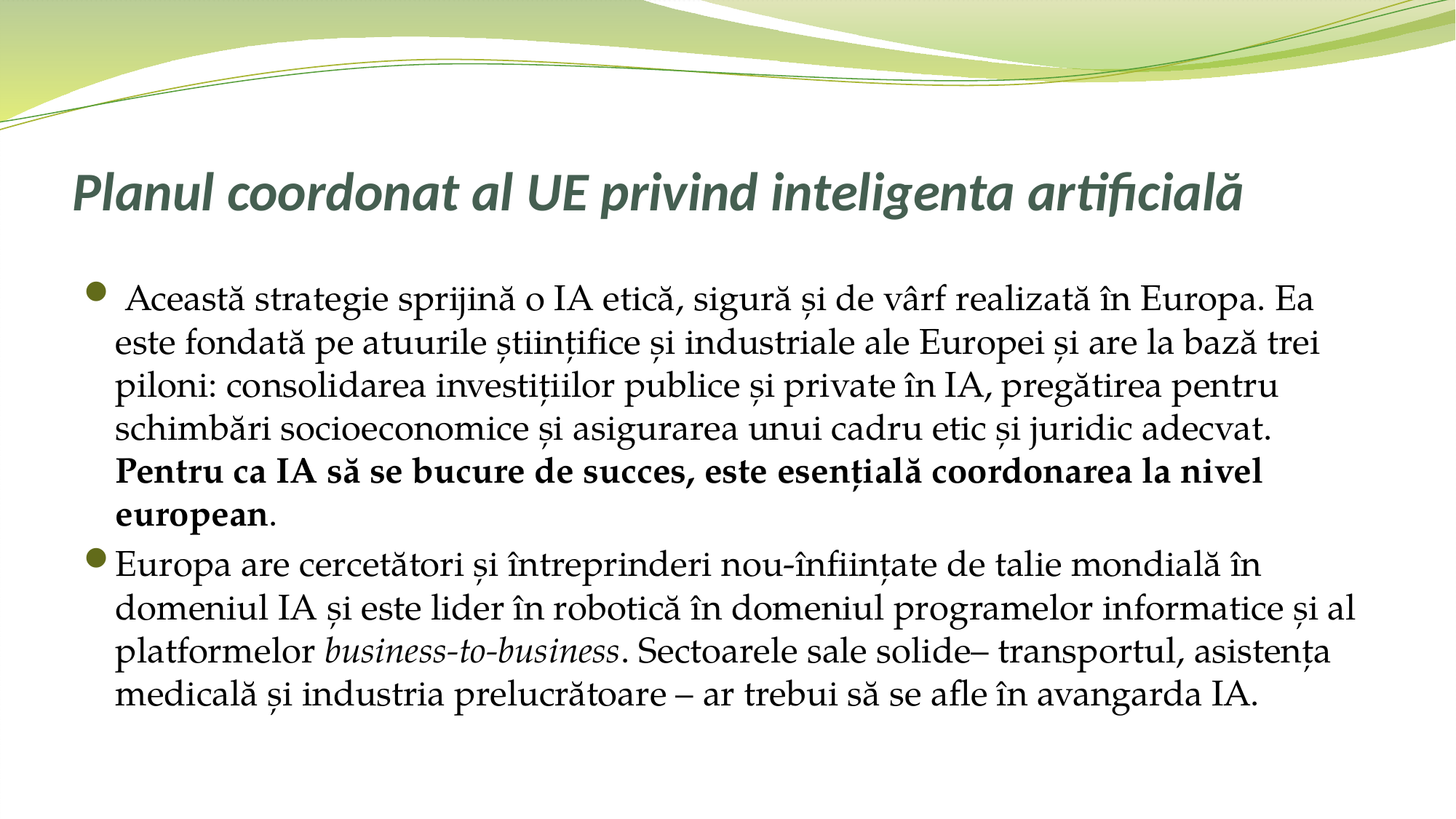

# Planul coordonat al UE privind inteligenta artificială

 Această strategie sprijină o IA etică, sigură și de vârf realizată în Europa. Ea este fondată pe atuurile științifice și industriale ale Europei și are la bază trei piloni: consolidarea investițiilor publice și private în IA, pregătirea pentru schimbări socioeconomice și asigurarea unui cadru etic și juridic adecvat. Pentru ca IA să se bucure de succes, este esențială coordonarea la nivel european.
Europa are cercetători și întreprinderi nou-înființate de talie mondială în domeniul IA și este lider în robotică în domeniul programelor informatice și al platformelor business-to-business. Sectoarele sale solide– transportul, asistența medicală și industria prelucrătoare – ar trebui să se afle în avangarda IA.